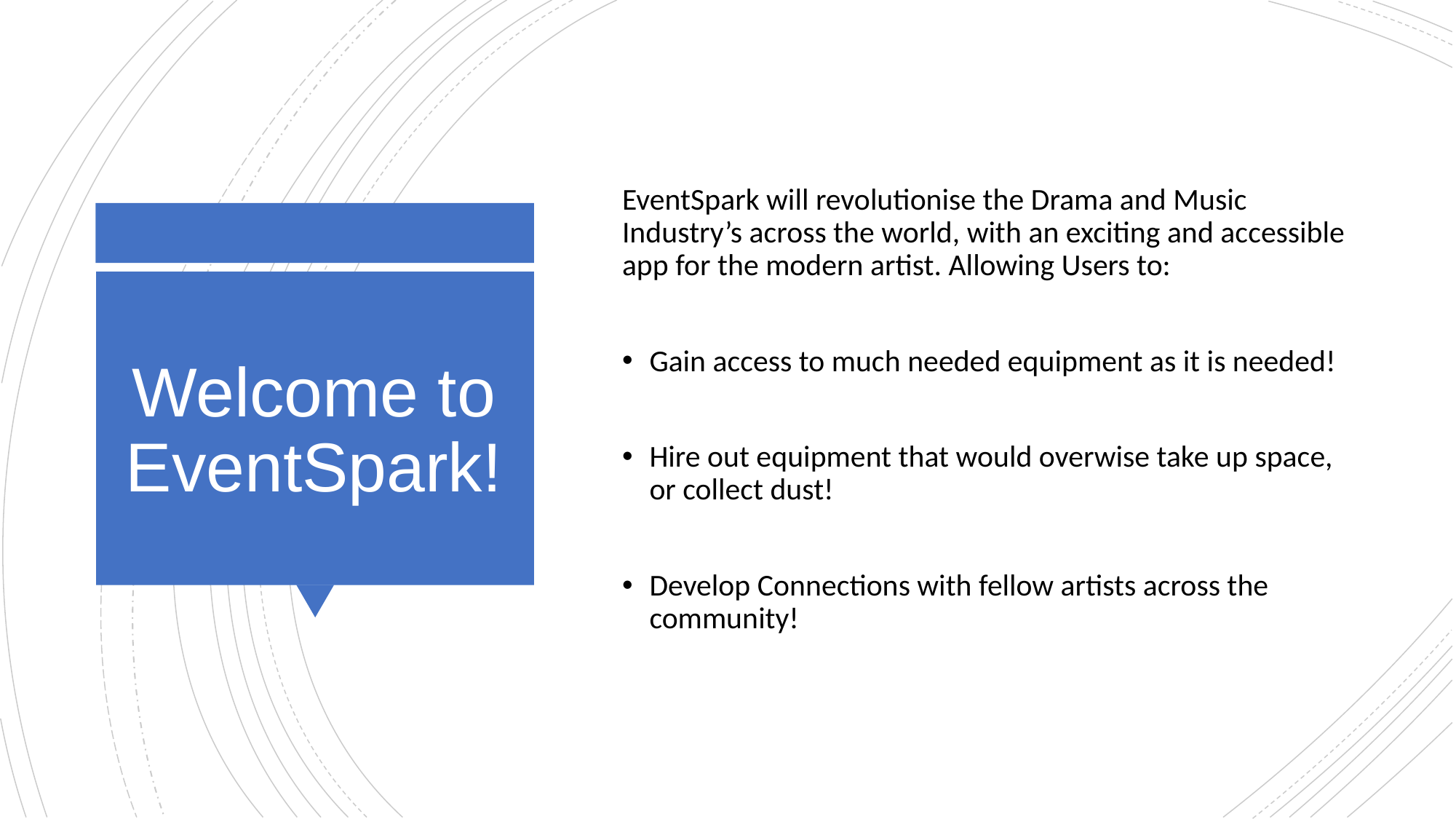

EventSpark will revolutionise the Drama and Music Industry’s across the world, with an exciting and accessible app for the modern artist. Allowing Users to:

Gain access to much needed equipment as it is needed!

Hire out equipment that would overwise take up space, or collect dust!

Develop Connections with fellow artists across the community!

# Welcome to EventSpark!